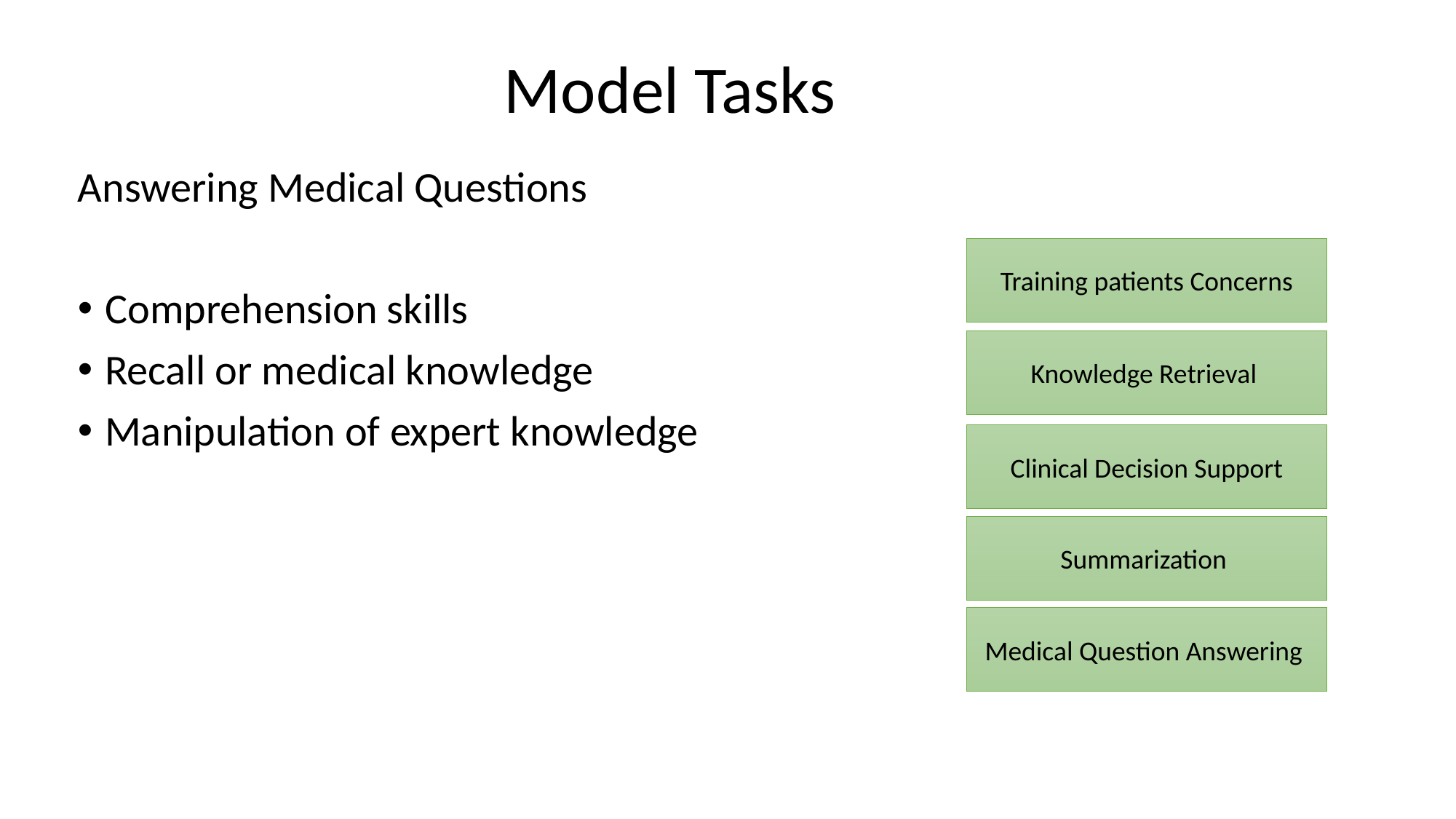

# Model Tasks
Answering Medical Questions

Comprehension skills
Recall or medical knowledge
Manipulation of expert knowledge
Training patients Concerns
Knowledge Retrieval
Clinical Decision Support
Summarization
Medical Question Answering